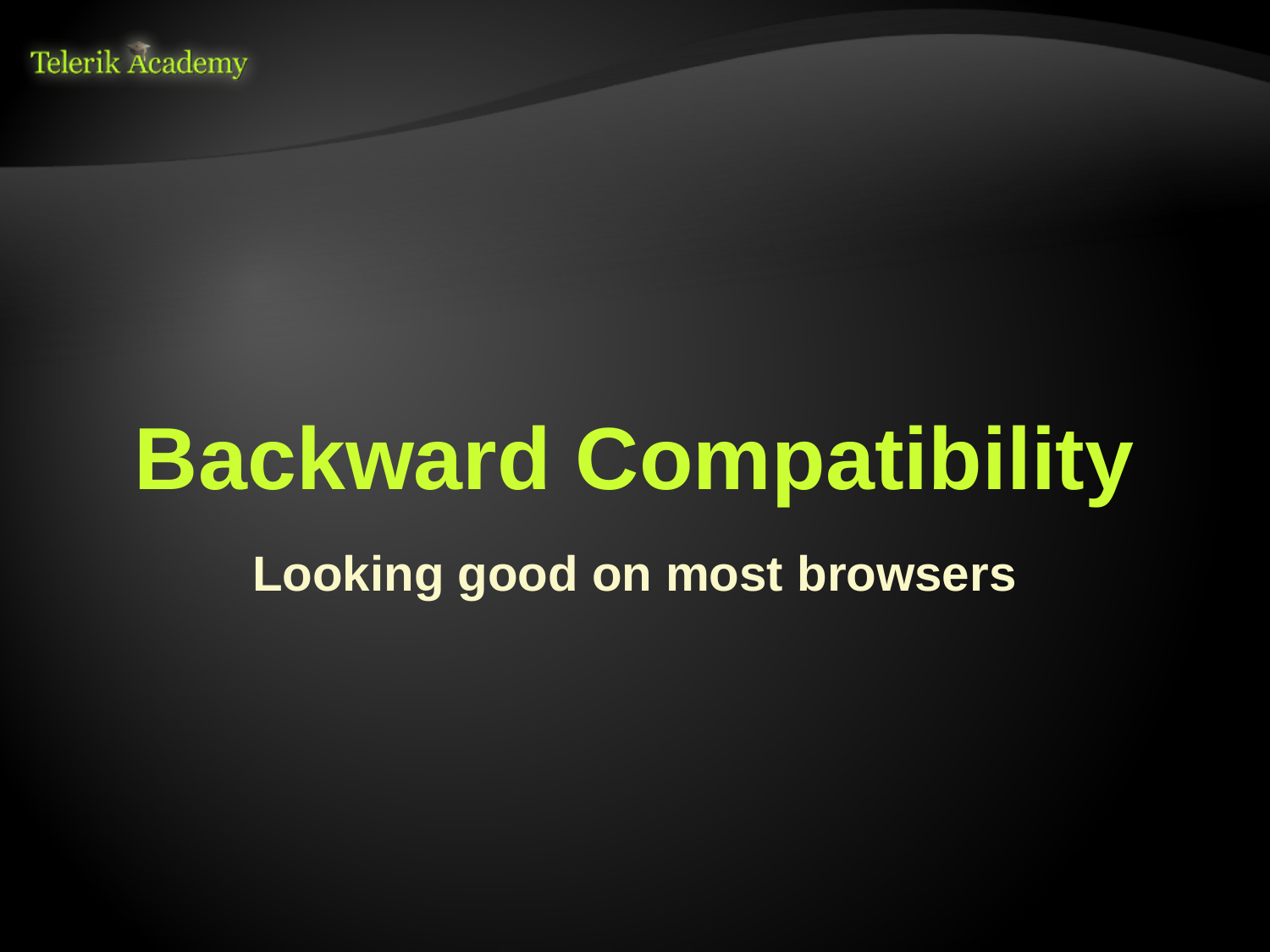

# Backward Compatibility
Looking good on most browsers